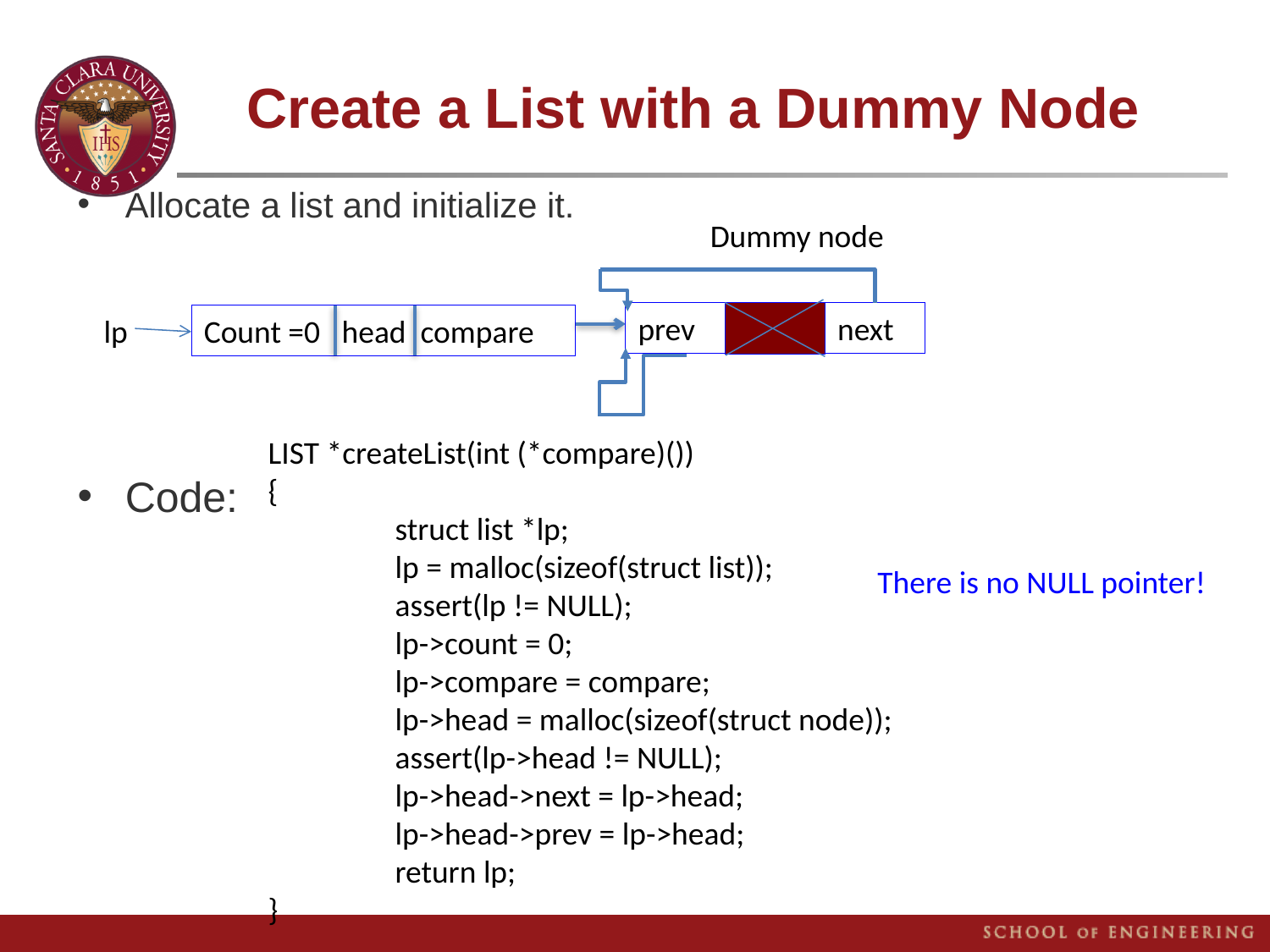

# Create a List with a Dummy Node
Allocate a list and initialize it.

Code:
Dummy node

prev

next
Count =0   head  compare
lp
LIST *createList(int (*compare)())
{
	struct list *lp;
	lp = malloc(sizeof(struct list));
	assert(lp != NULL);
	lp->count = 0;
	lp->compare = compare;
	lp->head = malloc(sizeof(struct node));
	assert(lp->head != NULL);
	lp->head->next = lp->head;
	lp->head->prev = lp->head;
	return lp;
}
There is no NULL pointer!